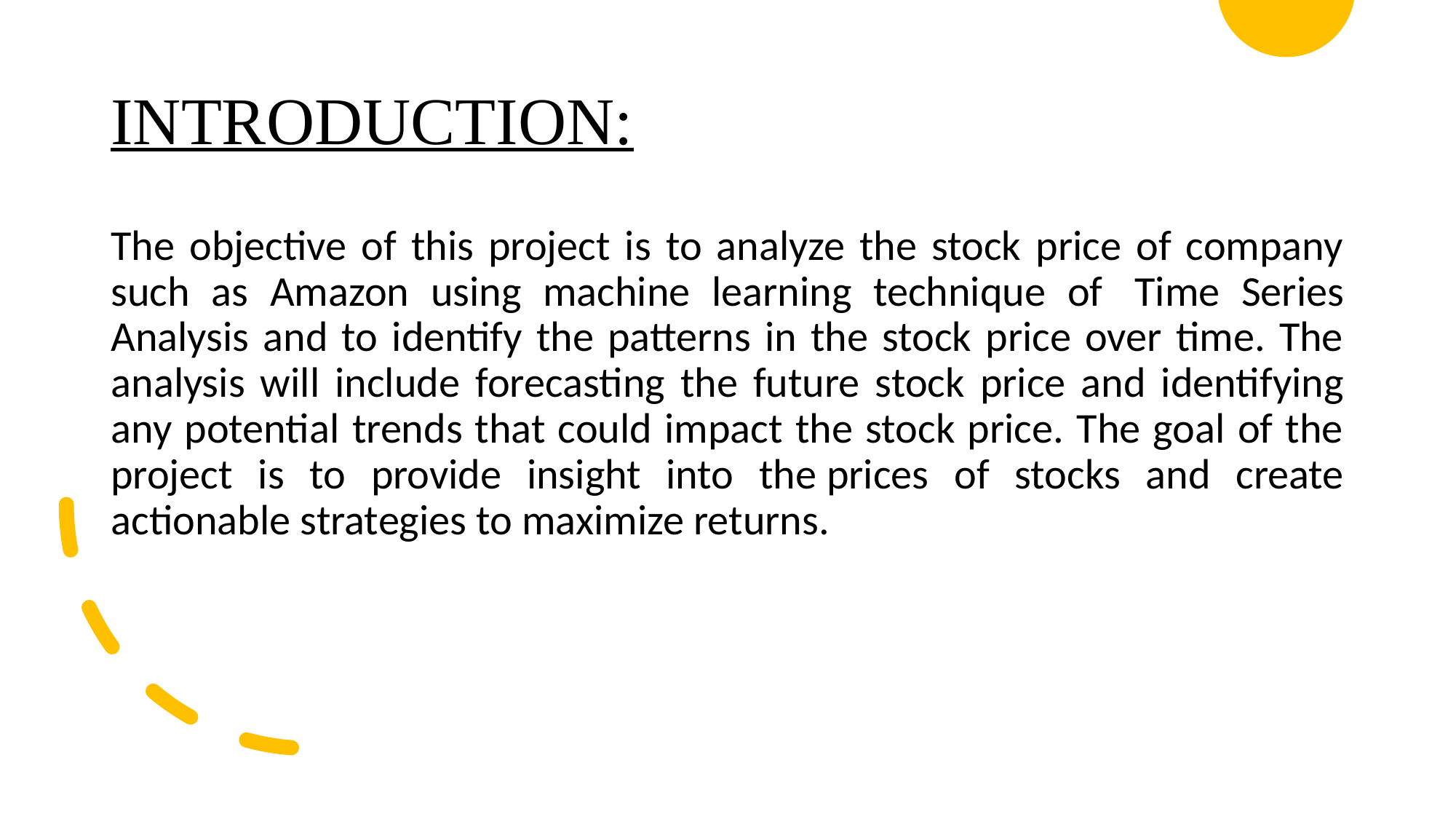

# INTRODUCTION:
The objective of this project is to analyze the stock price of company such as Amazon using machine learning technique of  Time Series Analysis and to identify the patterns in the stock price over time. The analysis will include forecasting the future stock price and identifying any potential trends that could impact the stock price. The goal of the project is to provide insight into the prices of stocks and create actionable strategies to maximize returns.